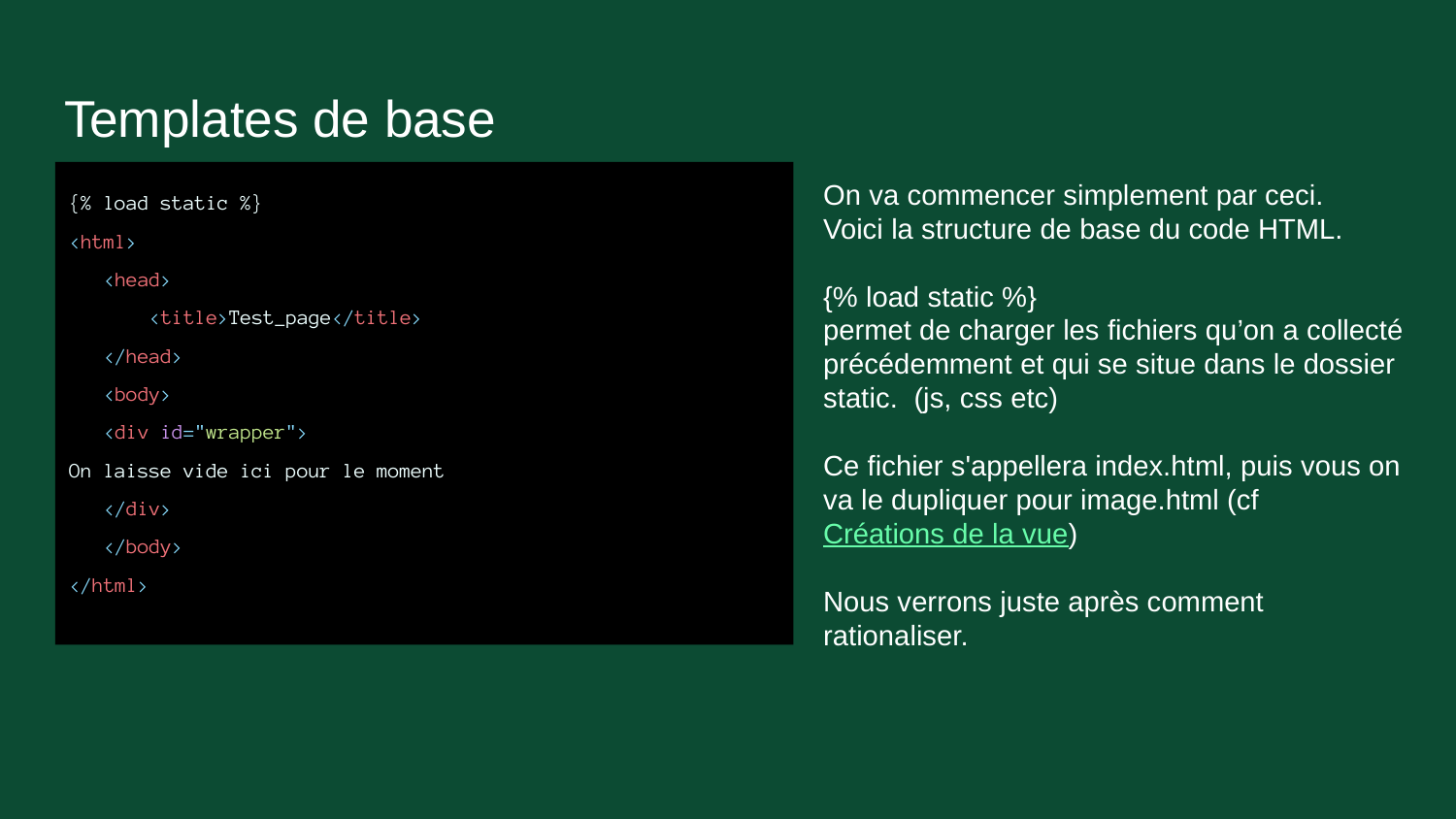

# Templates de base
{% load static %}
<html>
   <head>
       <title>Test_page</title>
   </head>
   <body>
   <div id="wrapper">
On laisse vide ici pour le moment
   </div>
   </body>
</html>

On va commencer simplement par ceci.
Voici la structure de base du code HTML.
{% load static %}
permet de charger les fichiers qu’on a collecté précédemment et qui se situe dans le dossier static.  (js, css etc)

Ce fichier s'appellera index.html, puis vous on va le dupliquer pour image.html (cf Créations de la vue)

Nous verrons juste après comment rationaliser.